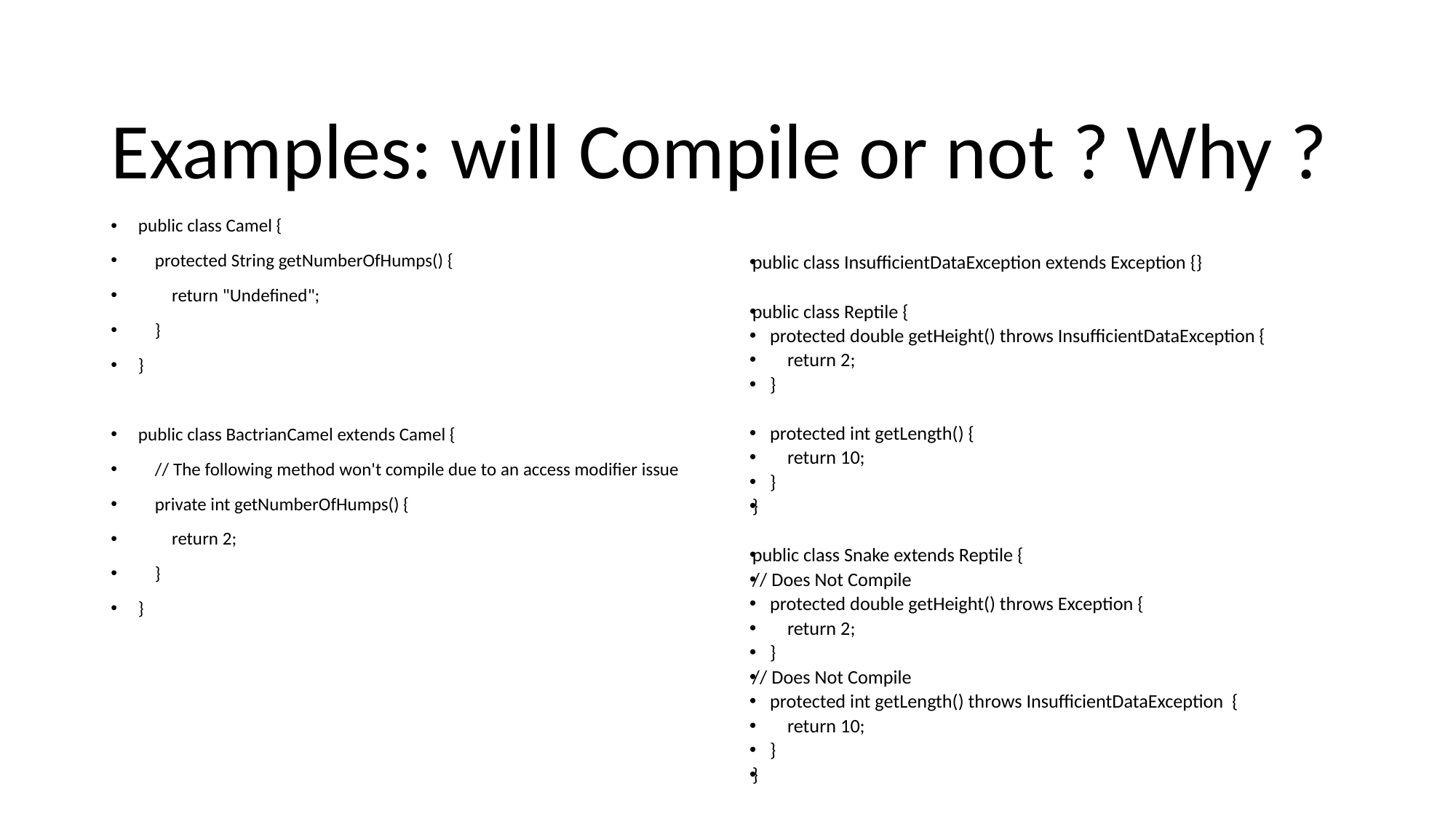

# Examples: will Compile or not ? Why ?
public class Camel {
    protected String getNumberOfHumps() {
        return "Undefined";
    }
}

public class BactrianCamel extends Camel {
    // The following method won't compile due to an access modifier issue
    private int getNumberOfHumps() {
        return 2;
    }
}

public class InsufficientDataException extends Exception {}

public class Reptile {
    protected double getHeight() throws InsufficientDataException {
        return 2;
    }

    protected int getLength() {
        return 10;
    }
}

public class Snake extends Reptile {
// Does Not Compile
    protected double getHeight() throws Exception {
        return 2;
    }
// Does Not Compile
    protected int getLength() throws InsufficientDataException  {
        return 10;
    }
}